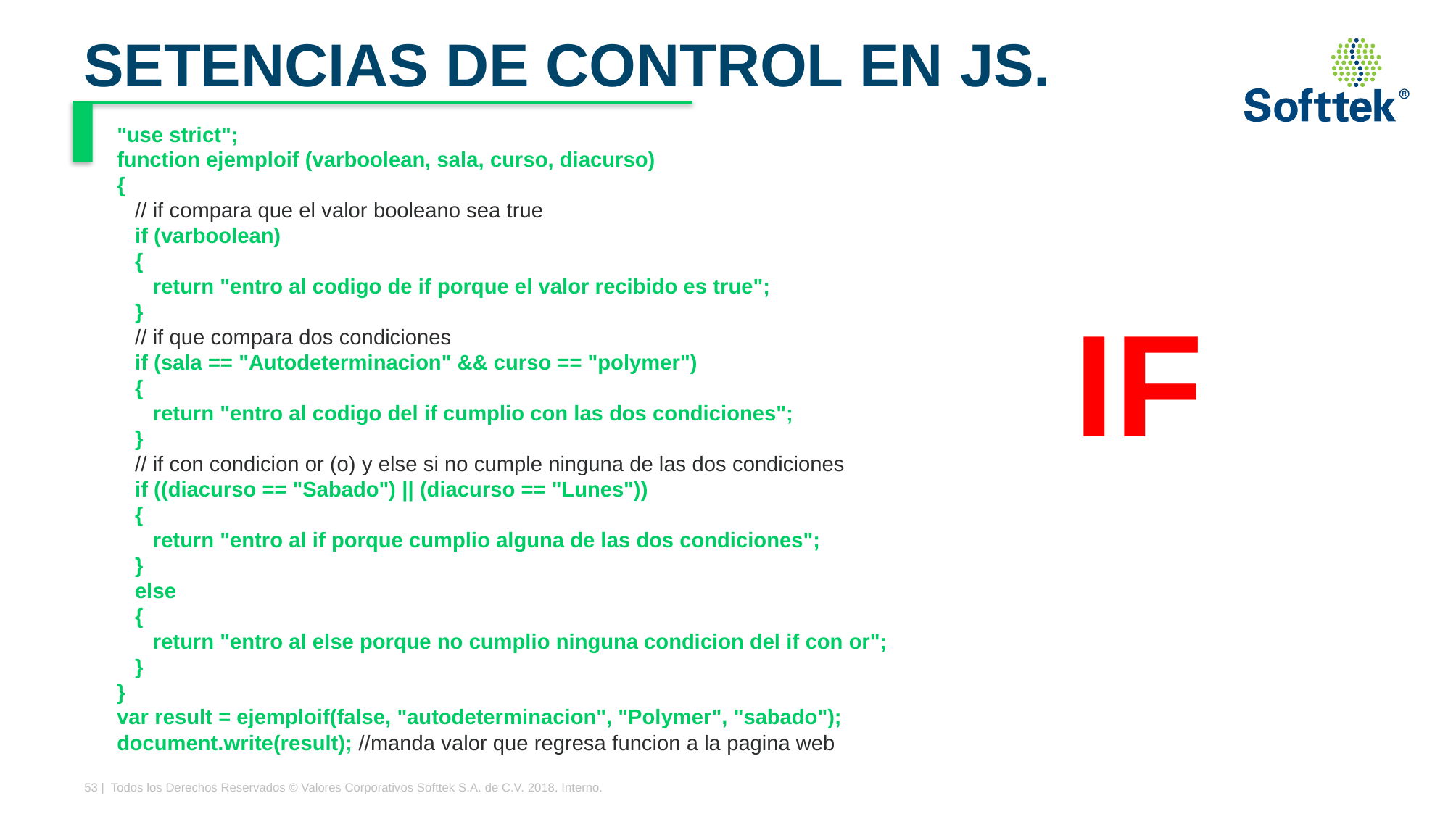

# SETENCIAS DE CONTROL EN JS.

"use strict";
function ejemploif (varboolean, sala, curso, diacurso)
{
   // if compara que el valor booleano sea true
   if (varboolean)
   {
      return "entro al codigo de if porque el valor recibido es true";
   }
   // if que compara dos condiciones
   if (sala == "Autodeterminacion" && curso == "polymer")
   {
      return "entro al codigo del if cumplio con las dos condiciones";
   }
   // if con condicion or (o) y else si no cumple ninguna de las dos condiciones
   if ((diacurso == "Sabado") || (diacurso == "Lunes"))
   {
      return "entro al if porque cumplio alguna de las dos condiciones";
   }
   else
   {
      return "entro al else porque no cumplio ninguna condicion del if con or";
   }
}
var result = ejemploif(false, "autodeterminacion", "Polymer", "sabado");
document.write(result); //manda valor que regresa funcion a la pagina web
IF